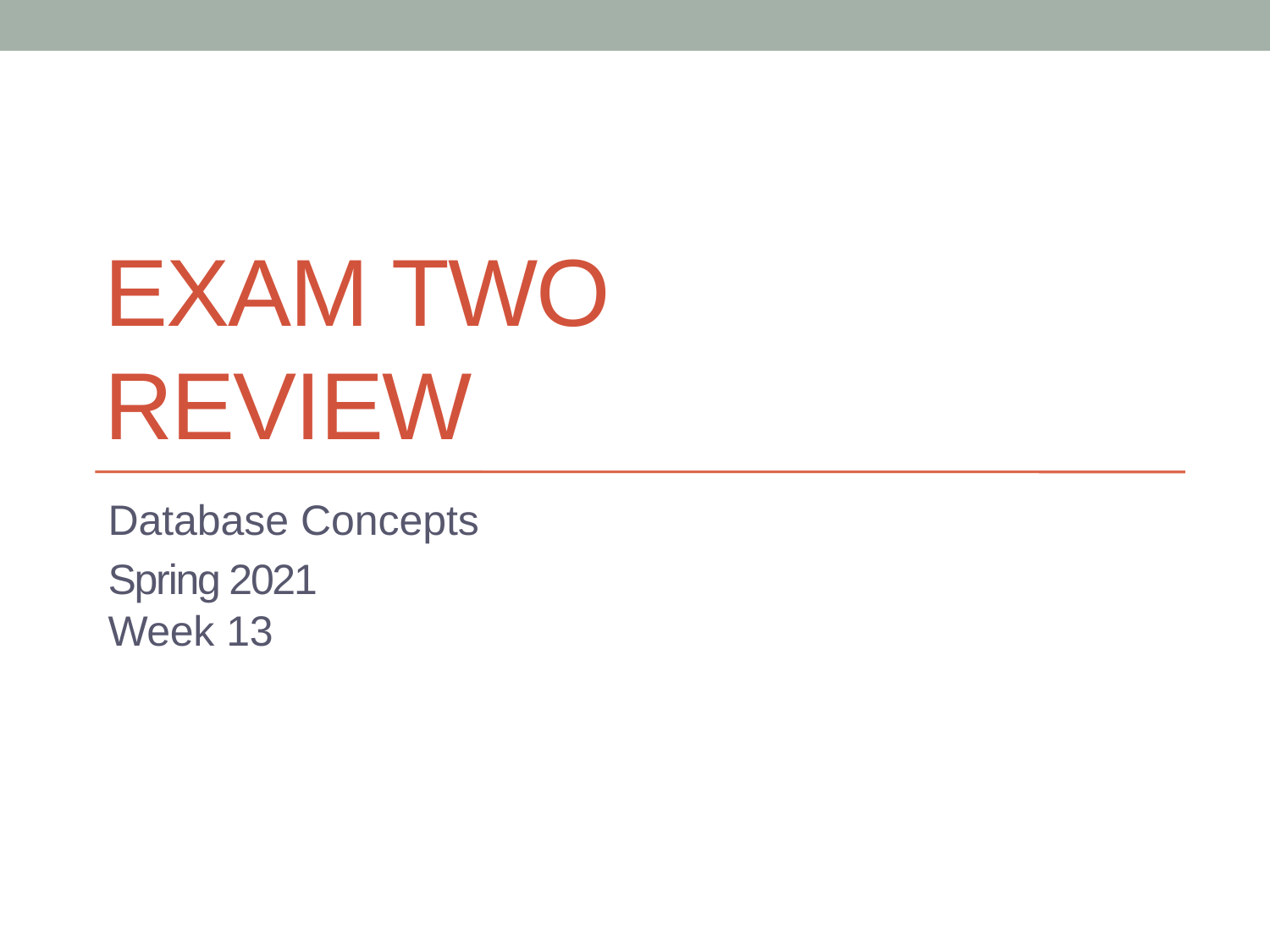

# EXAM TWO REVIEW

Database Concepts
Spring 2021
Week 13